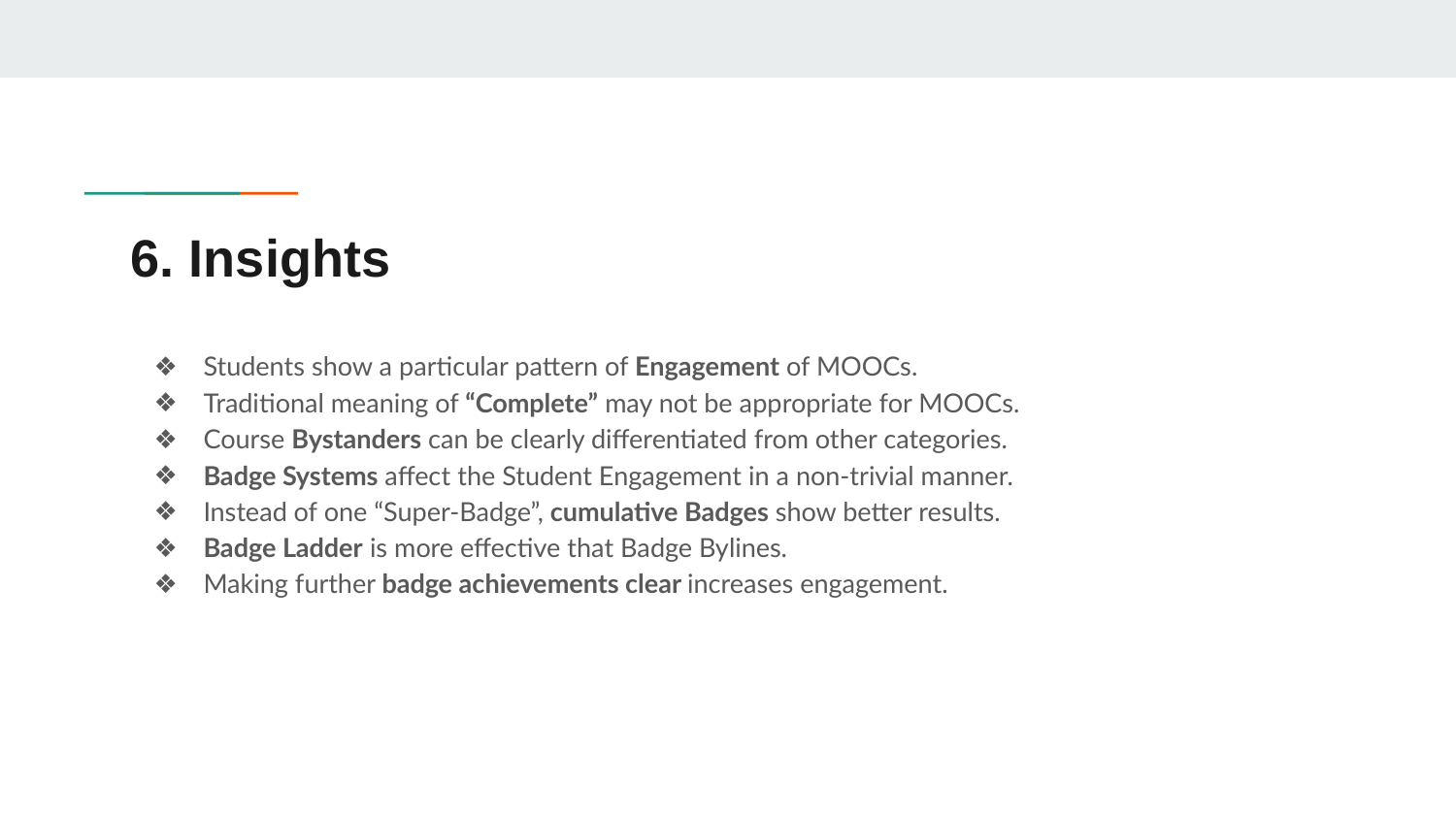

# 6. Insights
Students show a particular pattern of Engagement of MOOCs.
Traditional meaning of “Complete” may not be appropriate for MOOCs.
Course Bystanders can be clearly differentiated from other categories.
Badge Systems affect the Student Engagement in a non-trivial manner.
Instead of one “Super-Badge”, cumulative Badges show better results.
Badge Ladder is more effective that Badge Bylines.
Making further badge achievements clear increases engagement.